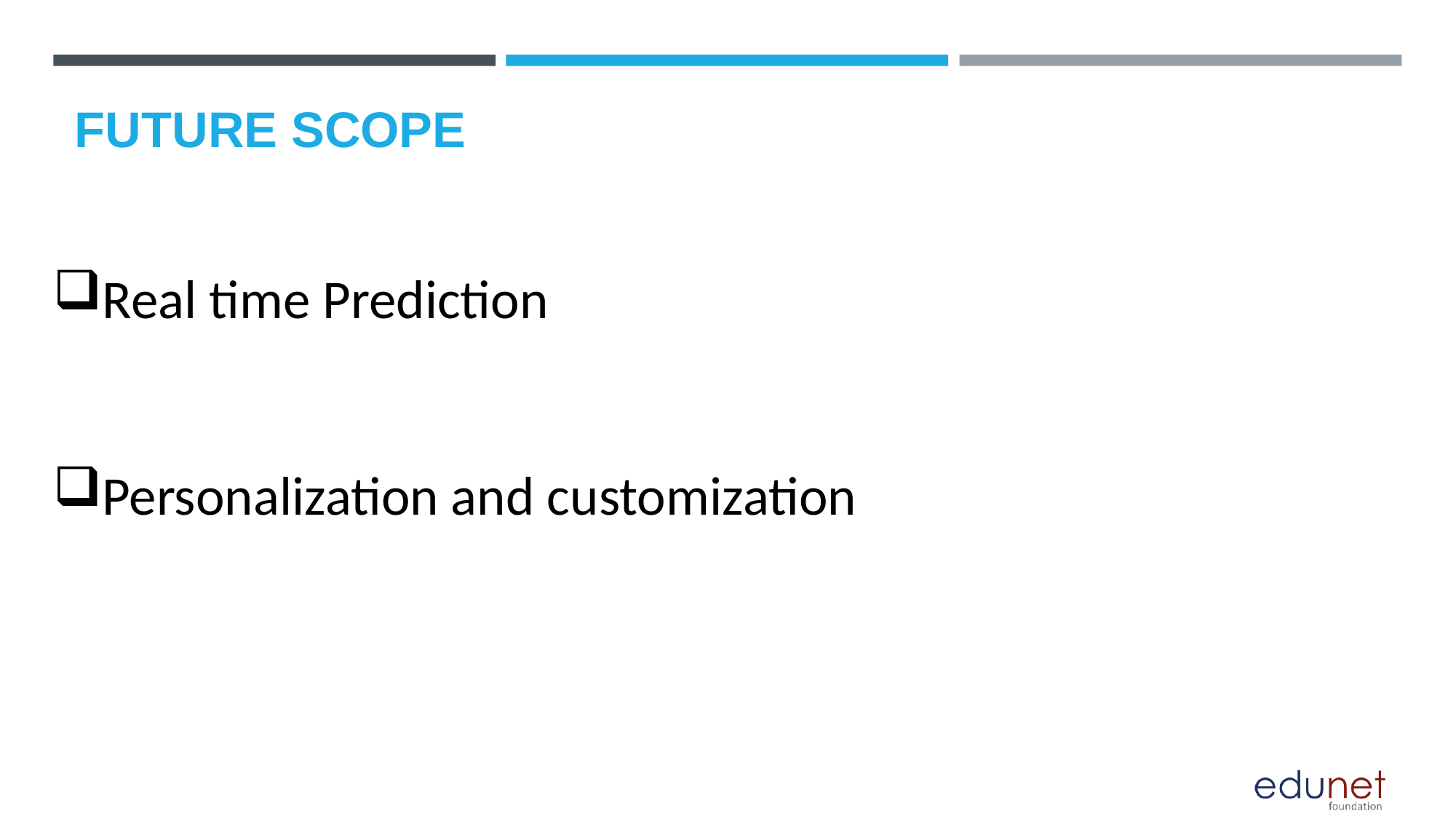

# FUTURE SCOPE
Real time Prediction

Personalization and customization